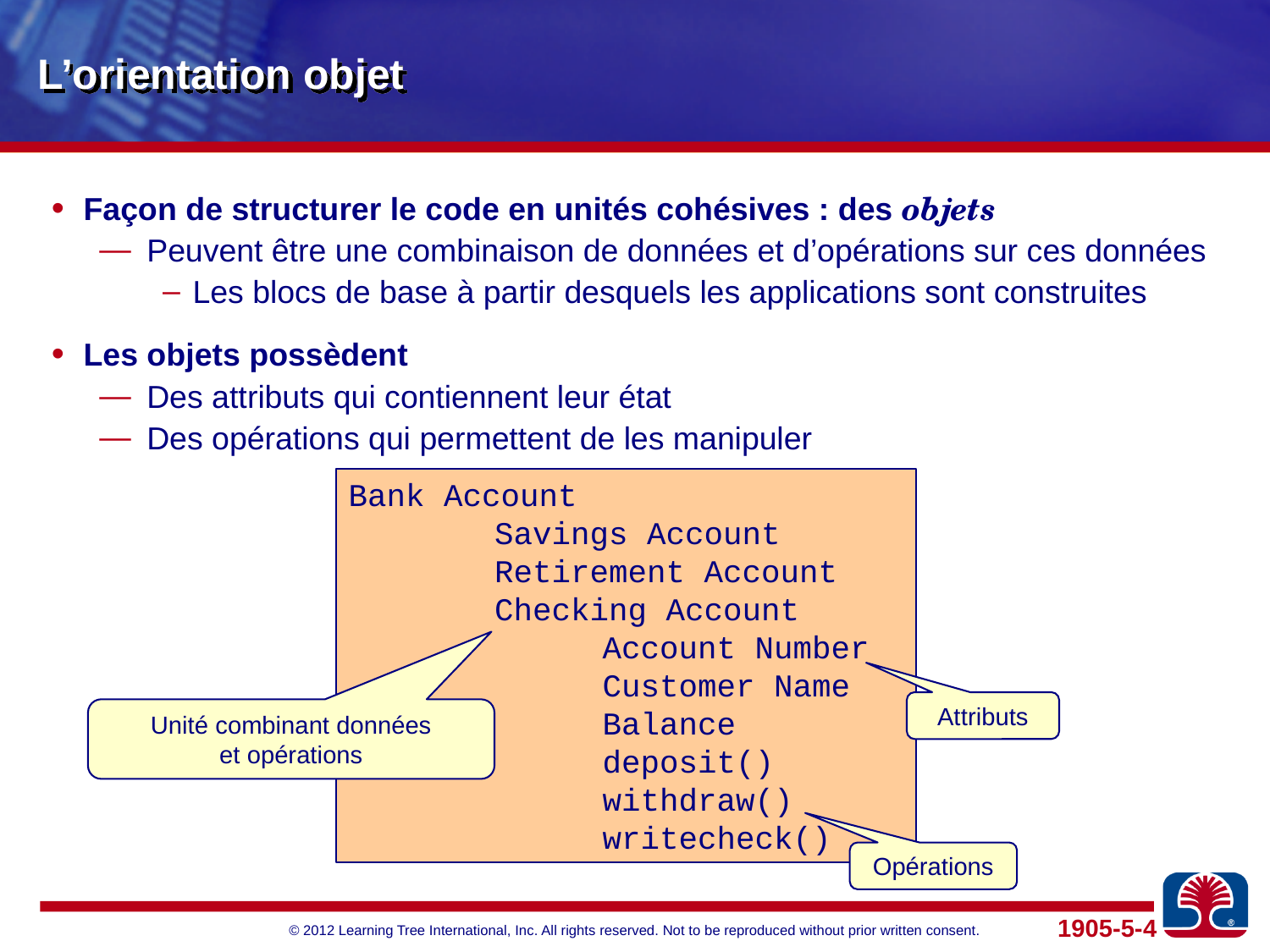

# L’orientation objet
Façon de structurer le code en unités cohésives : des objets
Peuvent être une combinaison de données et d’opérations sur ces données
Les blocs de base à partir desquels les applications sont construites
Les objets possèdent
Des attributs qui contiennent leur état
Des opérations qui permettent de les manipuler
Bank Account
	 Savings Account
	 Retirement Account
	 Checking Account
		Account Number
		Customer Name
		Balance
		deposit()
		withdraw()
		writecheck()
Attributs
Unité combinant données
et opérations
Opérations